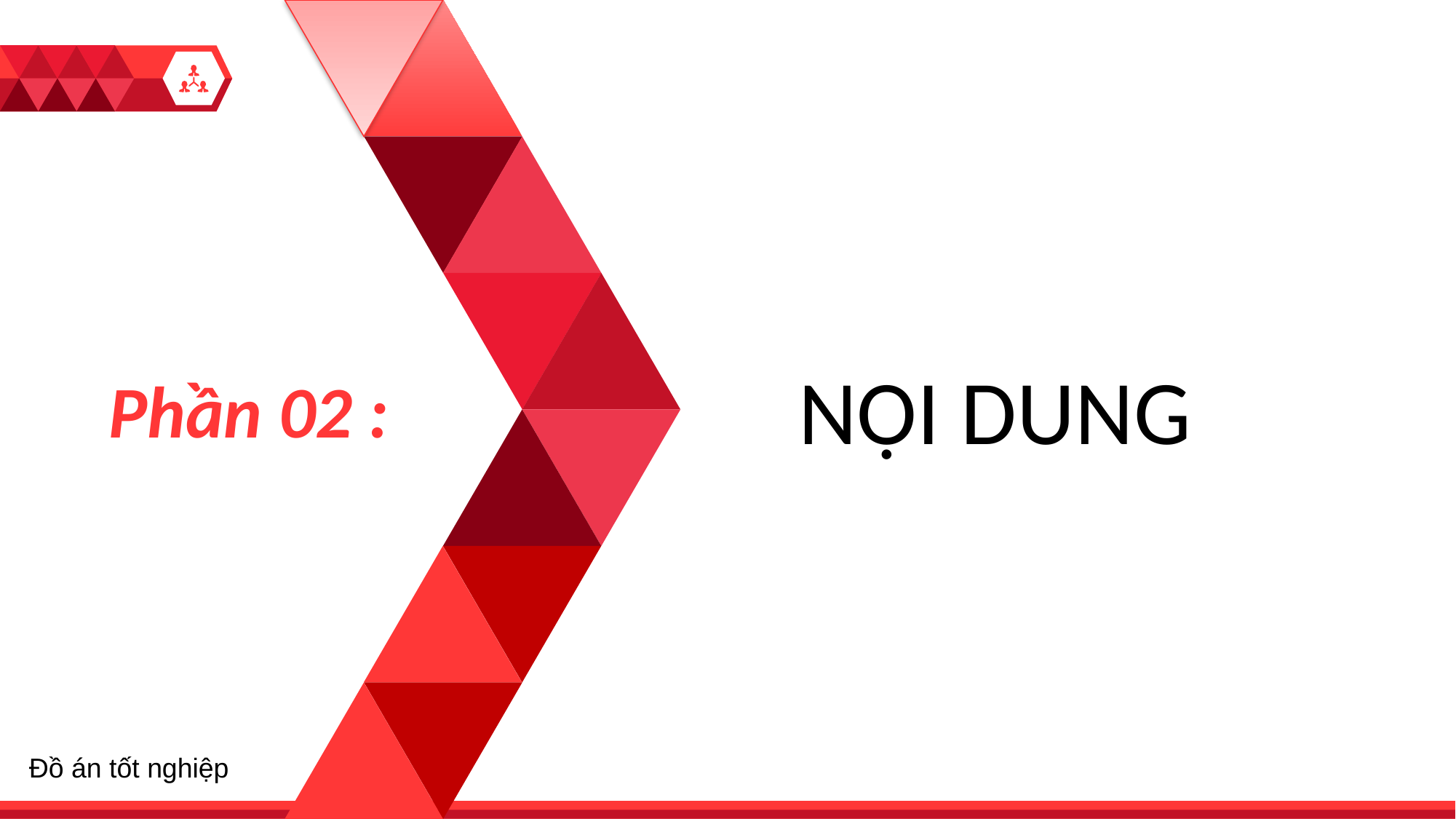

1
NỘI DUNG
Phần 02 :
Đồ án tốt nghiệp